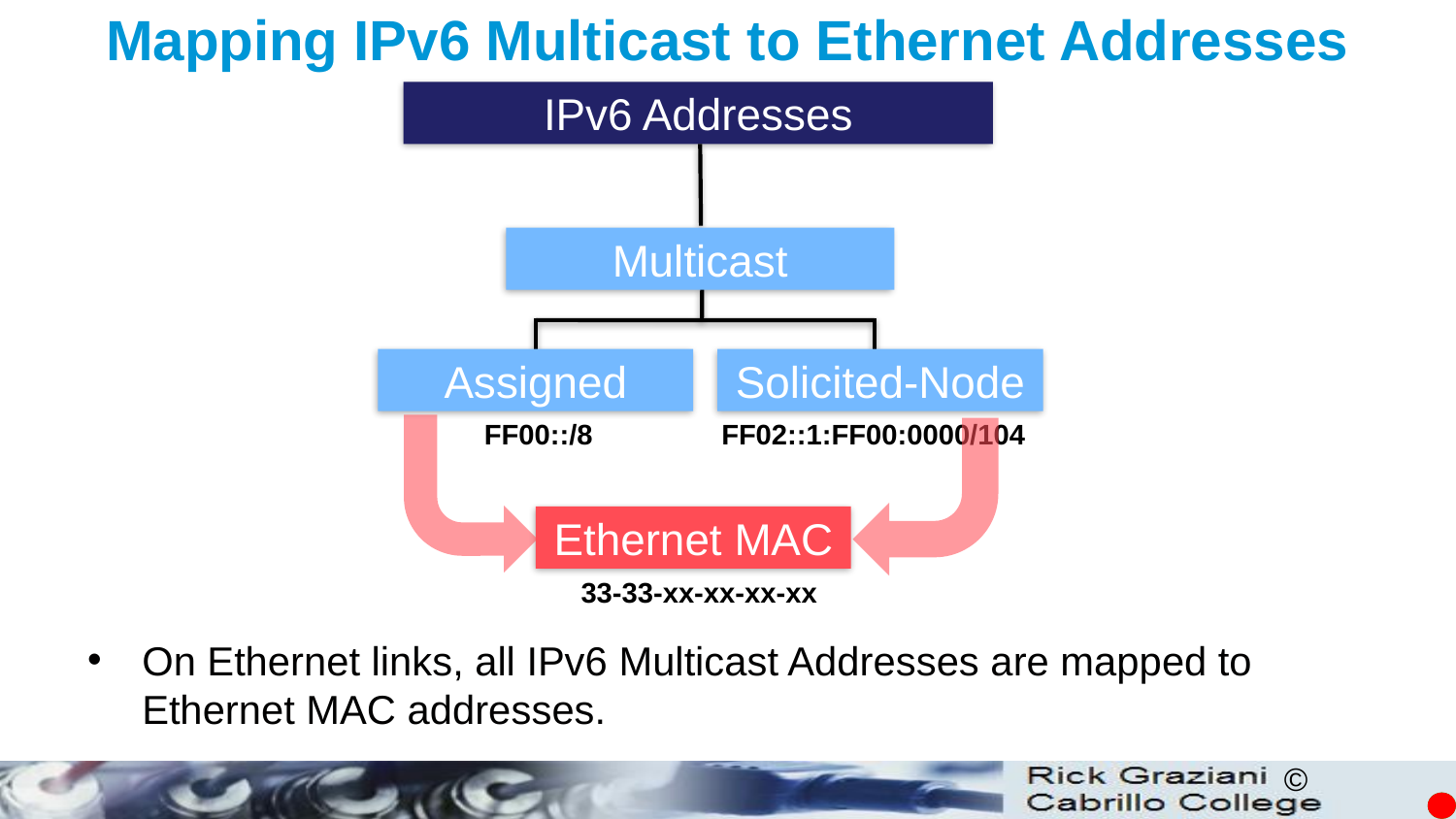

Mapping IPv6 Multicast to Ethernet Addresses
IPv6 Addresses
Multicast
Assigned
Solicited-Node
FF00::/8
FF02::1:FF00:0000/104

Ethernet MAC
33-33-xx-xx-xx-xx
On Ethernet links, all IPv6 Multicast Addresses are mapped to Ethernet MAC addresses.